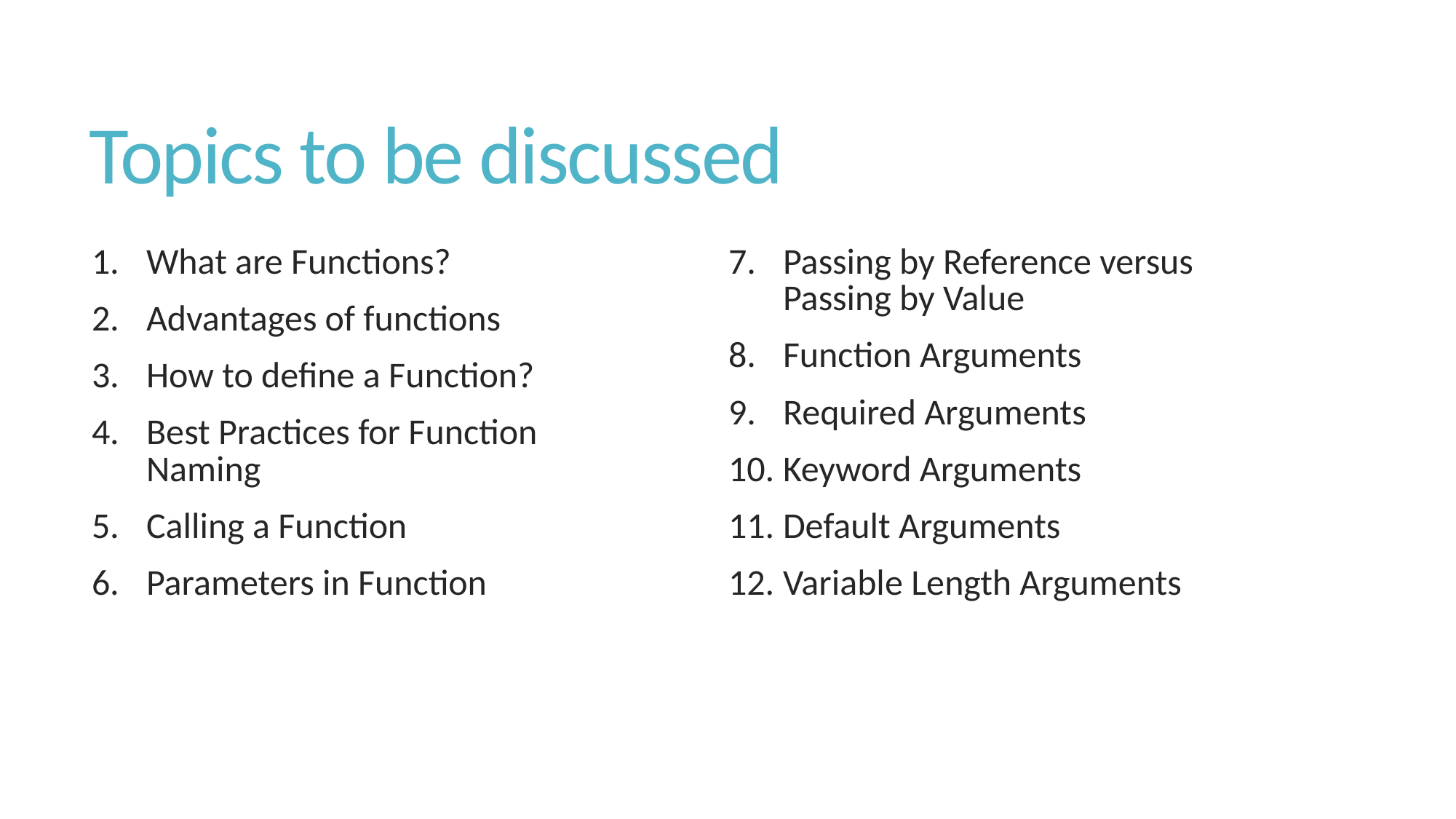

# Topics to be discussed
What are Functions?
Advantages of functions
How to define a Function?
Best Practices for Function Naming
Calling a Function
Parameters in Function
Passing by Reference versus Passing by Value
Function Arguments
Required Arguments
Keyword Arguments
Default Arguments
Variable Length Arguments